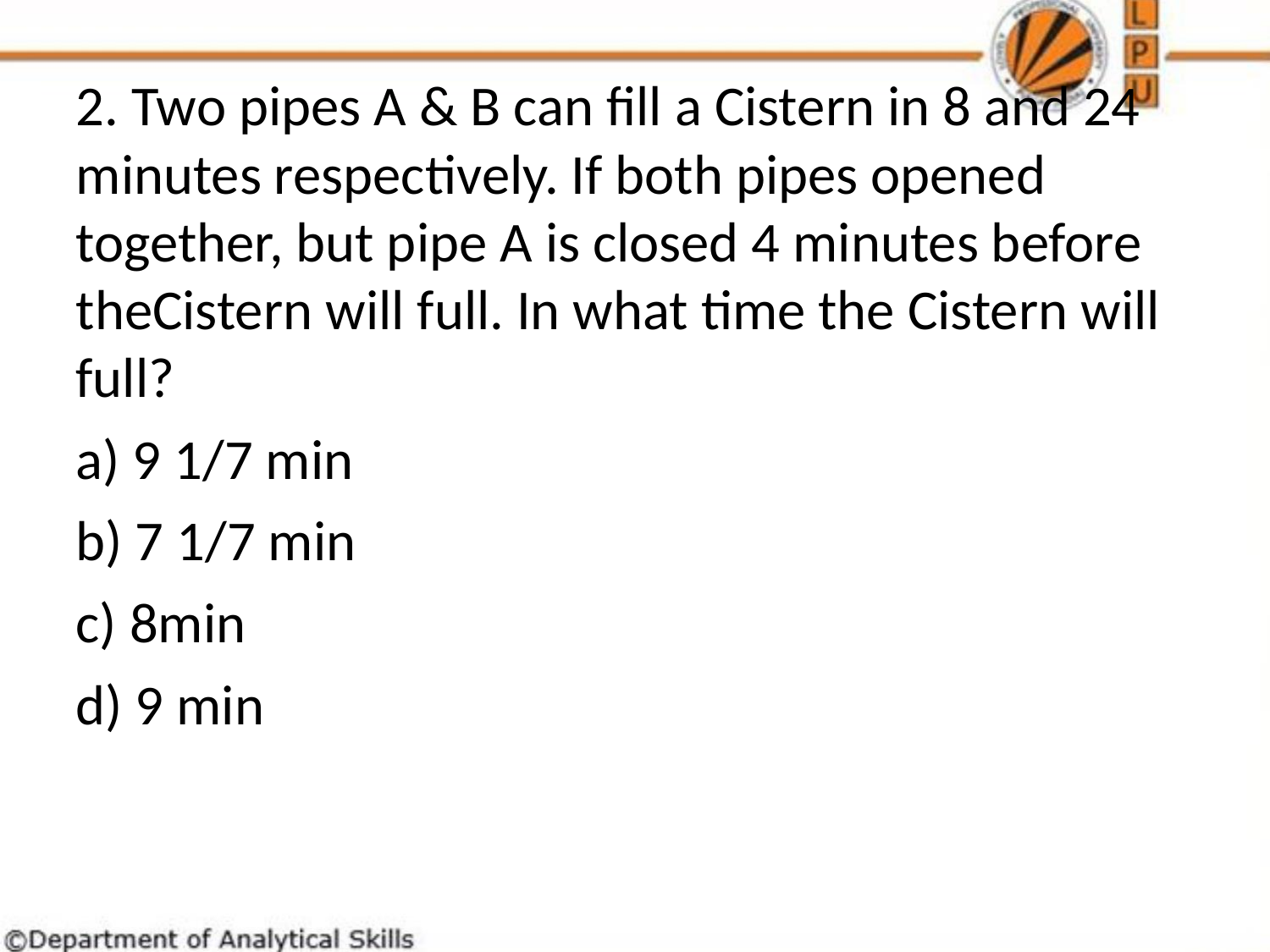

2. Two pipes A & B can fill a Cistern in 8 and 24 minutes respectively. If both pipes opened together, but pipe A is closed 4 minutes before theCistern will full. In what time the Cistern will full?
 9 1/7 min
 7 1/7 min
 8min
 9 min